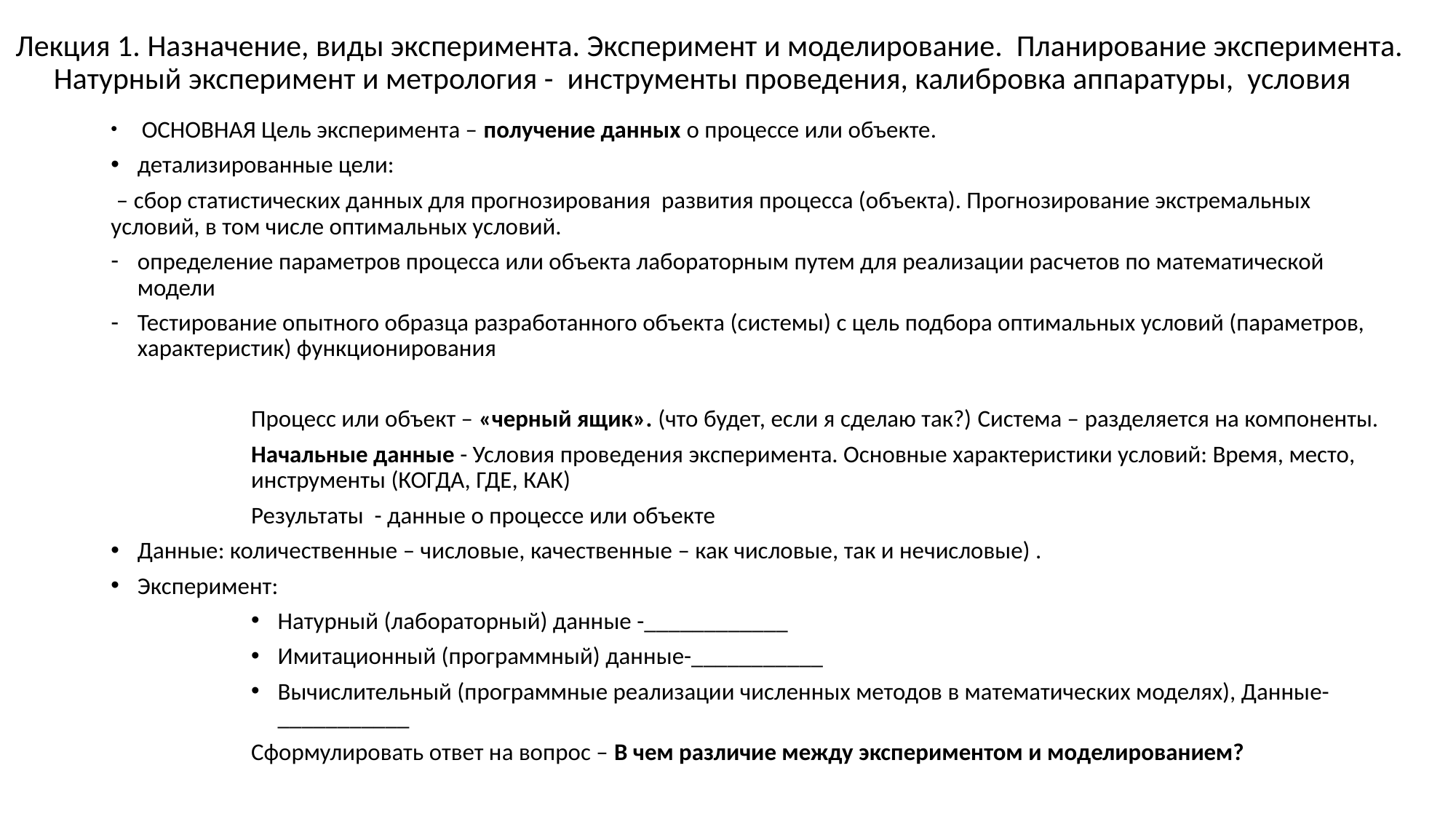

# Лекция 1. Назначение, виды эксперимента. Эксперимент и моделирование.  Планирование эксперимента. Натурный эксперимент и метрология -  инструменты проведения, калибровка аппаратуры,  условия
 ОСНОВНАЯ Цель эксперимента – получение данных о процессе или объекте.
детализированные цели:
 – сбор статистических данных для прогнозирования  развития процесса (объекта). Прогнозирование экстремальных условий, в том числе оптимальных условий.
определение параметров процесса или объекта лабораторным путем для реализации расчетов по математической модели
Тестирование опытного образца разработанного объекта (системы) с цель подбора оптимальных условий (параметров, характеристик) функционирования

Процесс или объект – «черный ящик». (что будет, если я сделаю так?) Система – разделяется на компоненты.
Начальные данные - Условия проведения эксперимента. Основные характеристики условий: Время, место, инструменты (КОГДА, ГДЕ, КАК)
Результаты  - данные о процессе или объекте
Данные: количественные – числовые, качественные – как числовые, так и нечисловые) .
Эксперимент:
Натурный (лабораторный) данные -____________
Имитационный (программный) данные-___________
Вычислительный (программные реализации численных методов в математических моделях), Данные-___________
Сформулировать ответ на вопрос – В чем различие между экспериментом и моделированием?